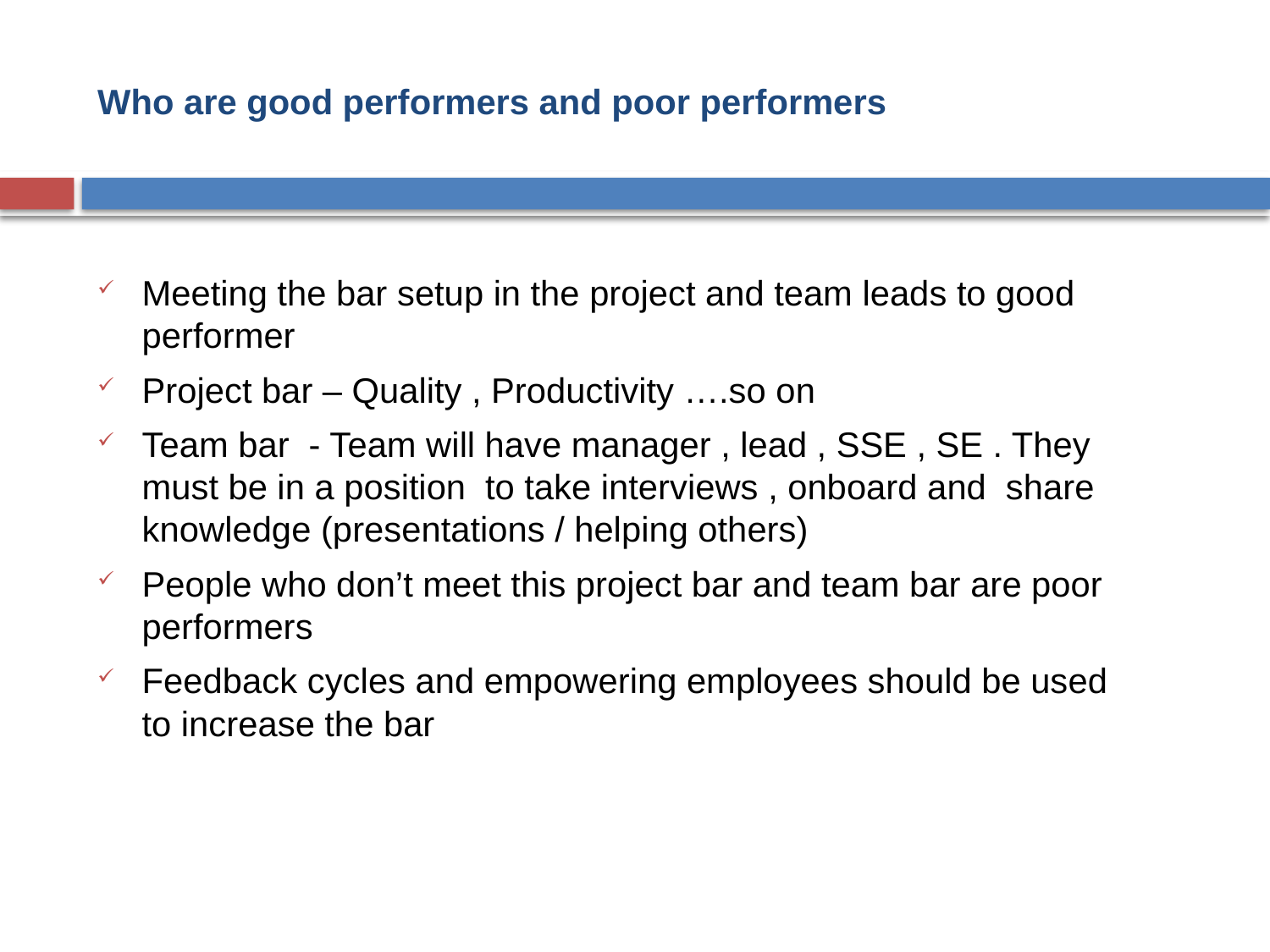

# Who are good performers and poor performers
Meeting the bar setup in the project and team leads to good performer
Project bar – Quality , Productivity ….so on
Team bar  - Team will have manager , lead , SSE , SE . They must be in a position  to take interviews , onboard and  share knowledge (presentations / helping others)
People who don’t meet this project bar and team bar are poor performers
Feedback cycles and empowering employees should be used to increase the bar